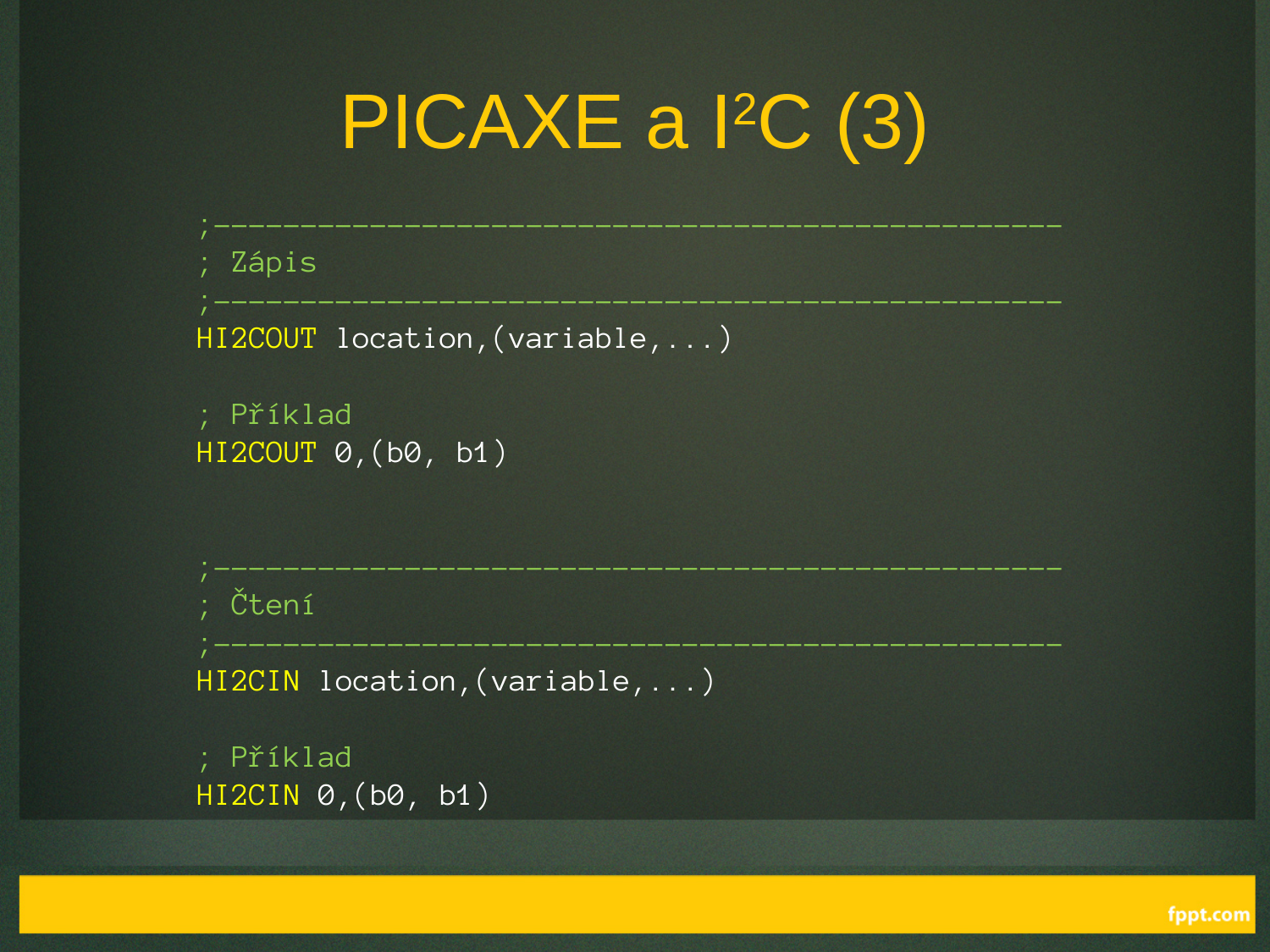

# PICAXE a I2C (3)
;-------------------------------------------------
; Zápis
;-------------------------------------------------
HI2COUT location,(variable,...)

; Příklad
HI2COUT 0,(b0, b1)

;-------------------------------------------------
; Čtení
;-------------------------------------------------
HI2CIN location,(variable,...)

; Příklad
HI2CIN 0,(b0, b1)